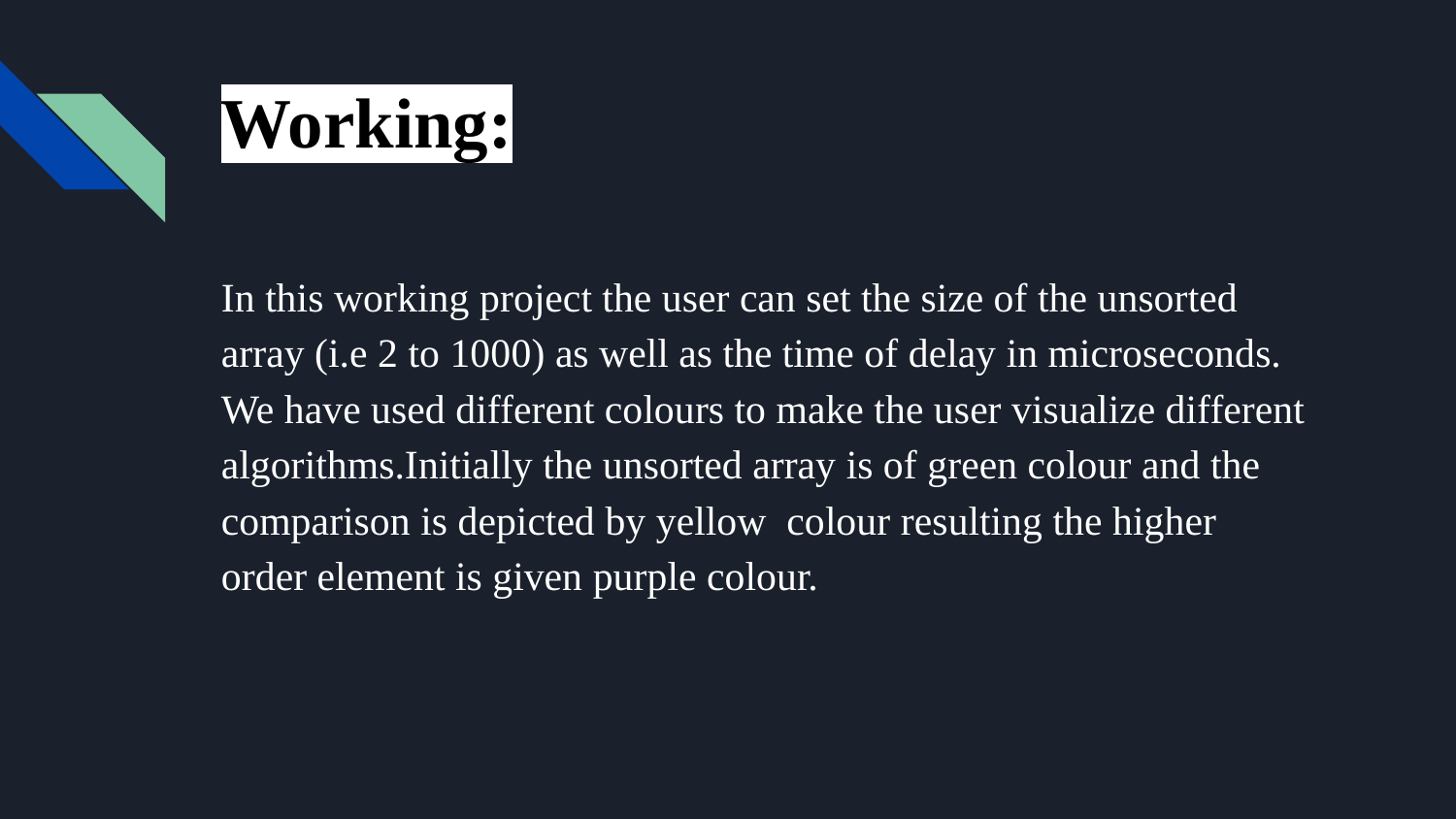

# Working:
In this working project the user can set the size of the unsorted array (i.e 2 to 1000) as well as the time of delay in microseconds. We have used different colours to make the user visualize different algorithms.Initially the unsorted array is of green colour and the comparison is depicted by yellow  colour resulting the higher order element is given purple colour.